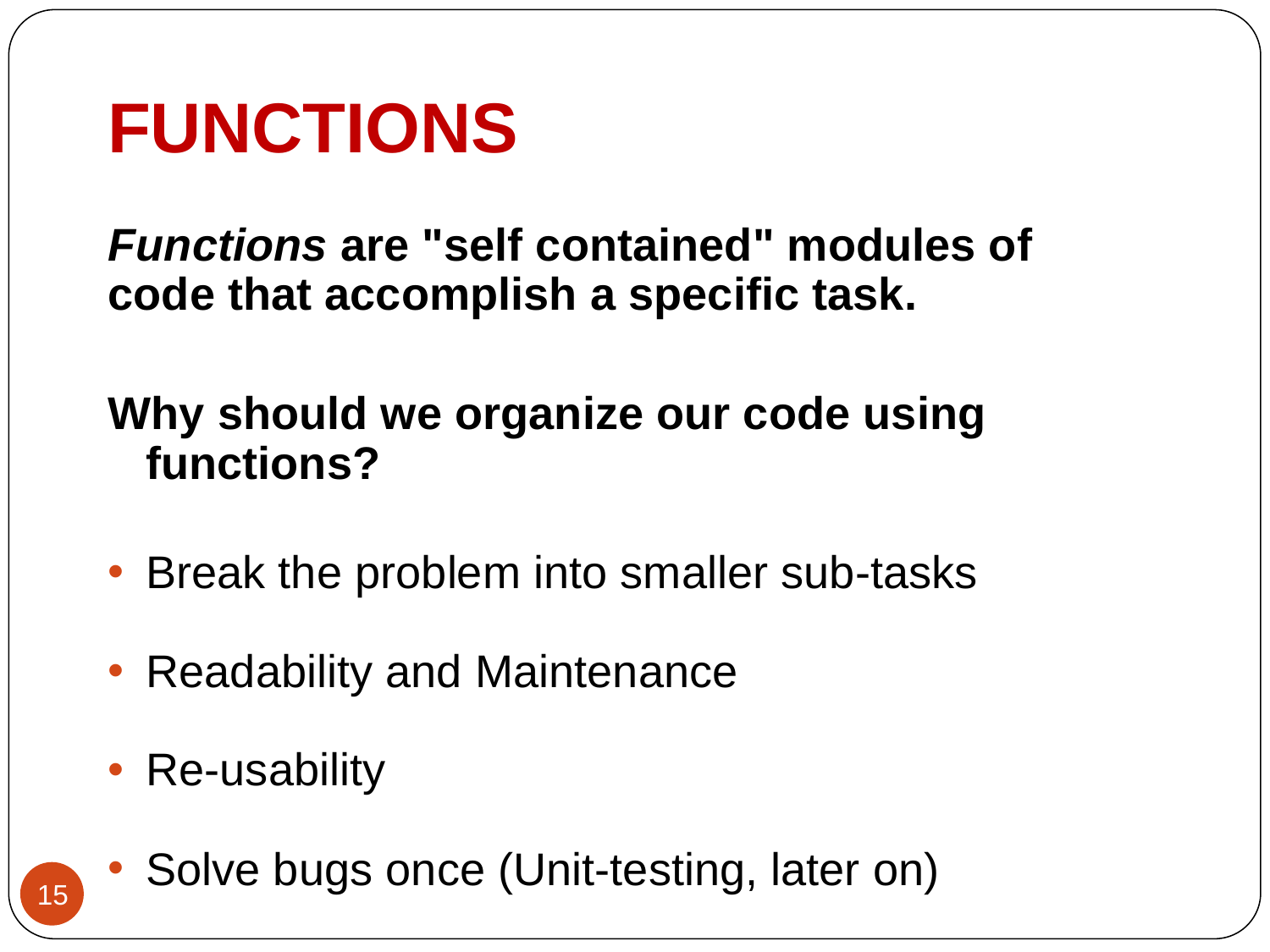

# FUNCTIONS
Functions are "self contained" modules of code that accomplish a specific task.

Why should we organize our code using functions?

Break the problem into smaller sub-tasks

Readability and Maintenance

Re-usability

Solve bugs once (Unit-testing, later on)